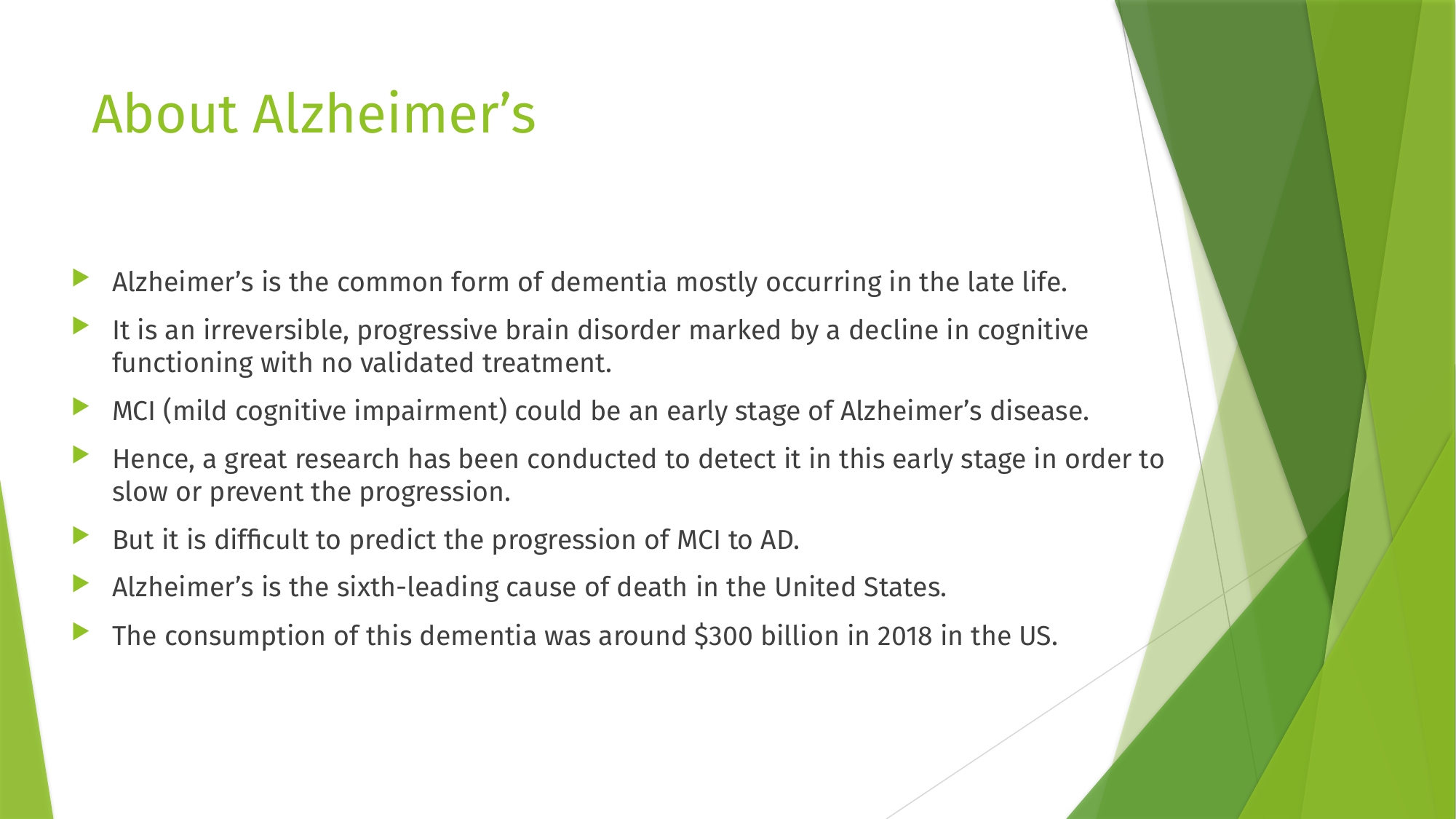

# About Alzheimer’s
Alzheimer’s is the common form of dementia mostly occurring in the late life.
It is an irreversible, progressive brain disorder marked by a decline in cognitive functioning with no validated treatment.
MCI (mild cognitive impairment) could be an early stage of Alzheimer’s disease.
Hence, a great research has been conducted to detect it in this early stage in order to slow or prevent the progression.
But it is difficult to predict the progression of MCI to AD.
Alzheimer’s is the sixth-leading cause of death in the United States.
The consumption of this dementia was around $300 billion in 2018 in the US.